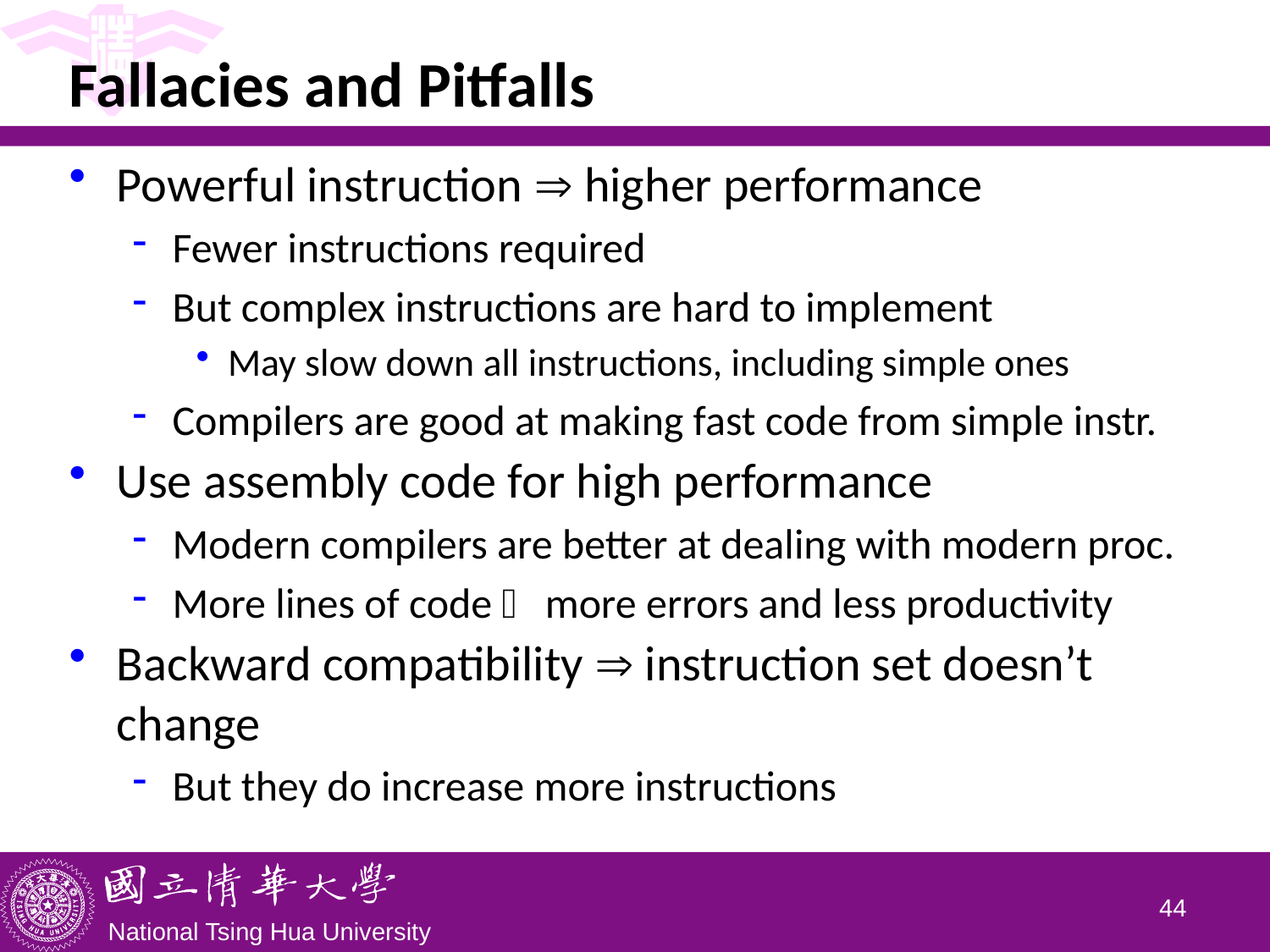

# Fallacies and Pitfalls
Powerful instruction ⇒ higher performance
Fewer instructions required
But complex instructions are hard to implement
May slow down all instructions, including simple ones
Compilers are good at making fast code from simple instr.
Use assembly code for high performance
Modern compilers are better at dealing with modern proc.
More lines of code ⇒ more errors and less productivity
Backward compatibility ⇒ instruction set doesn’t change
But they do increase more instructions
44